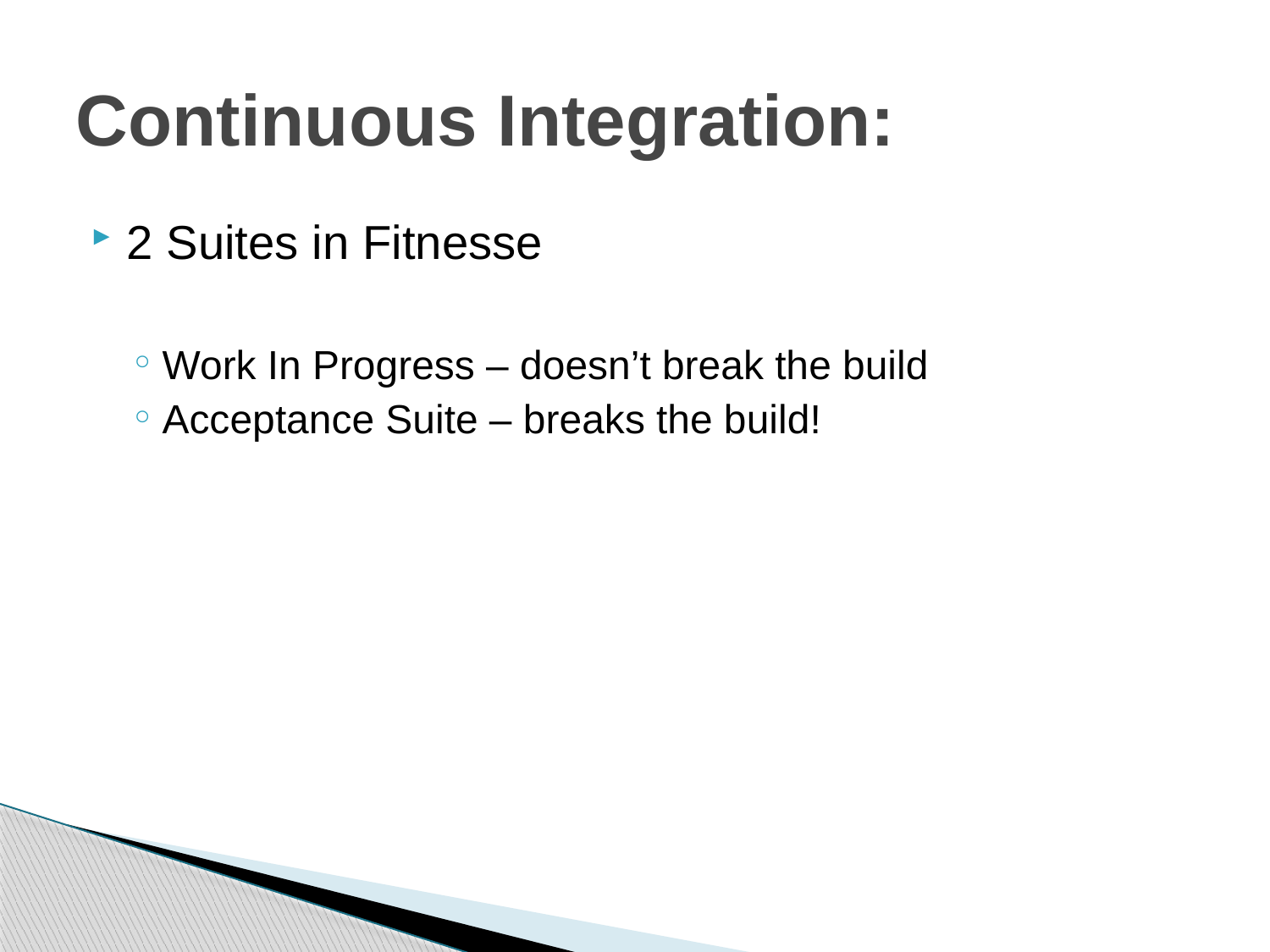

# Continuous Integration:
2 Suites in Fitnesse

Work In Progress – doesn’t break the build
Acceptance Suite – breaks the build!